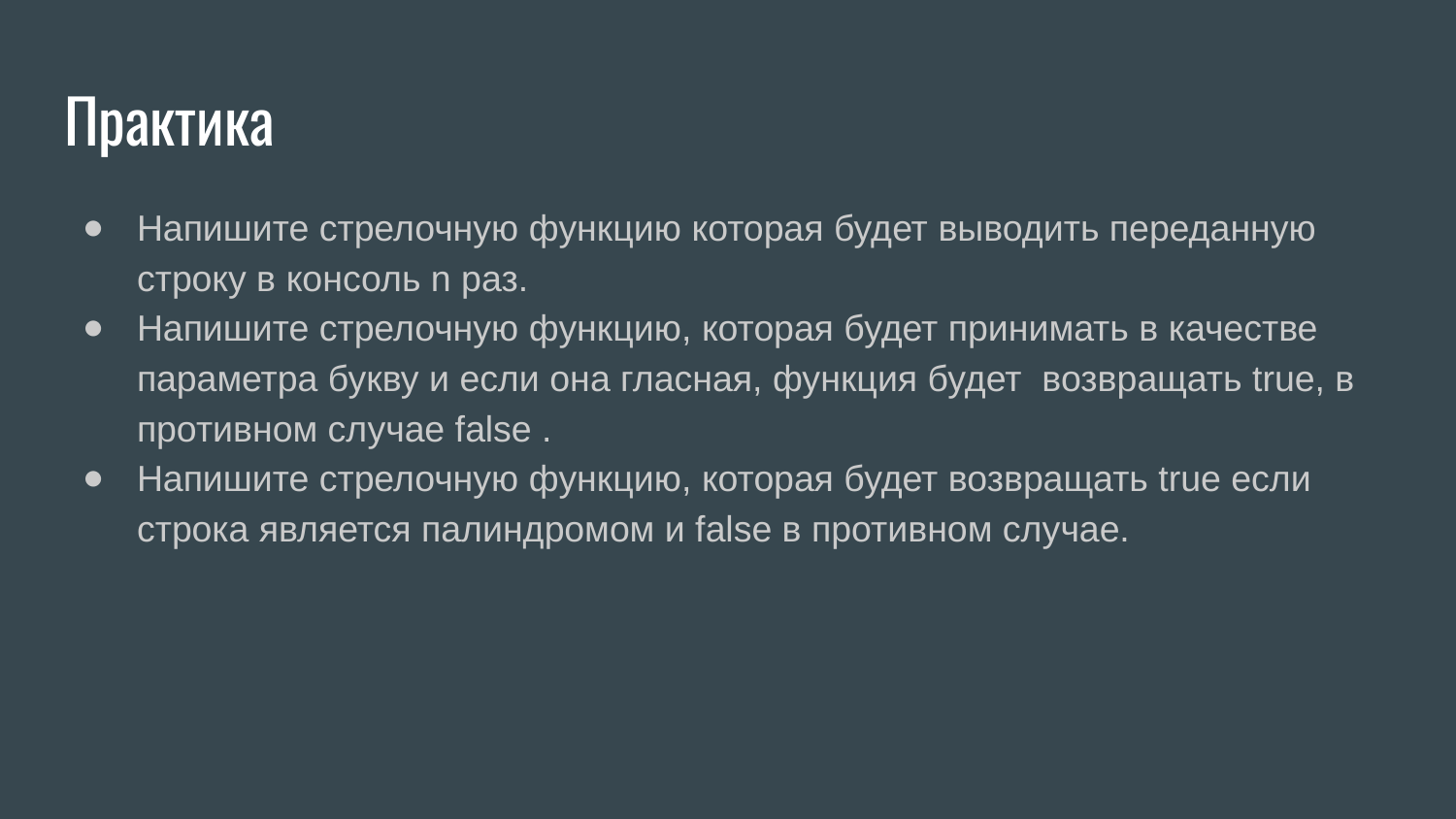

# Практика
Напишите стрелочную функцию которая будет выводить переданную строку в консоль n раз.
Напишите стрелочную функцию, которая будет принимать в качестве параметра букву и если она гласная, функция будет  возвращать true, в противном случае false .
Напишите стрелочную функцию, которая будет возвращать true если строка является палиндромом и false в противном случае.